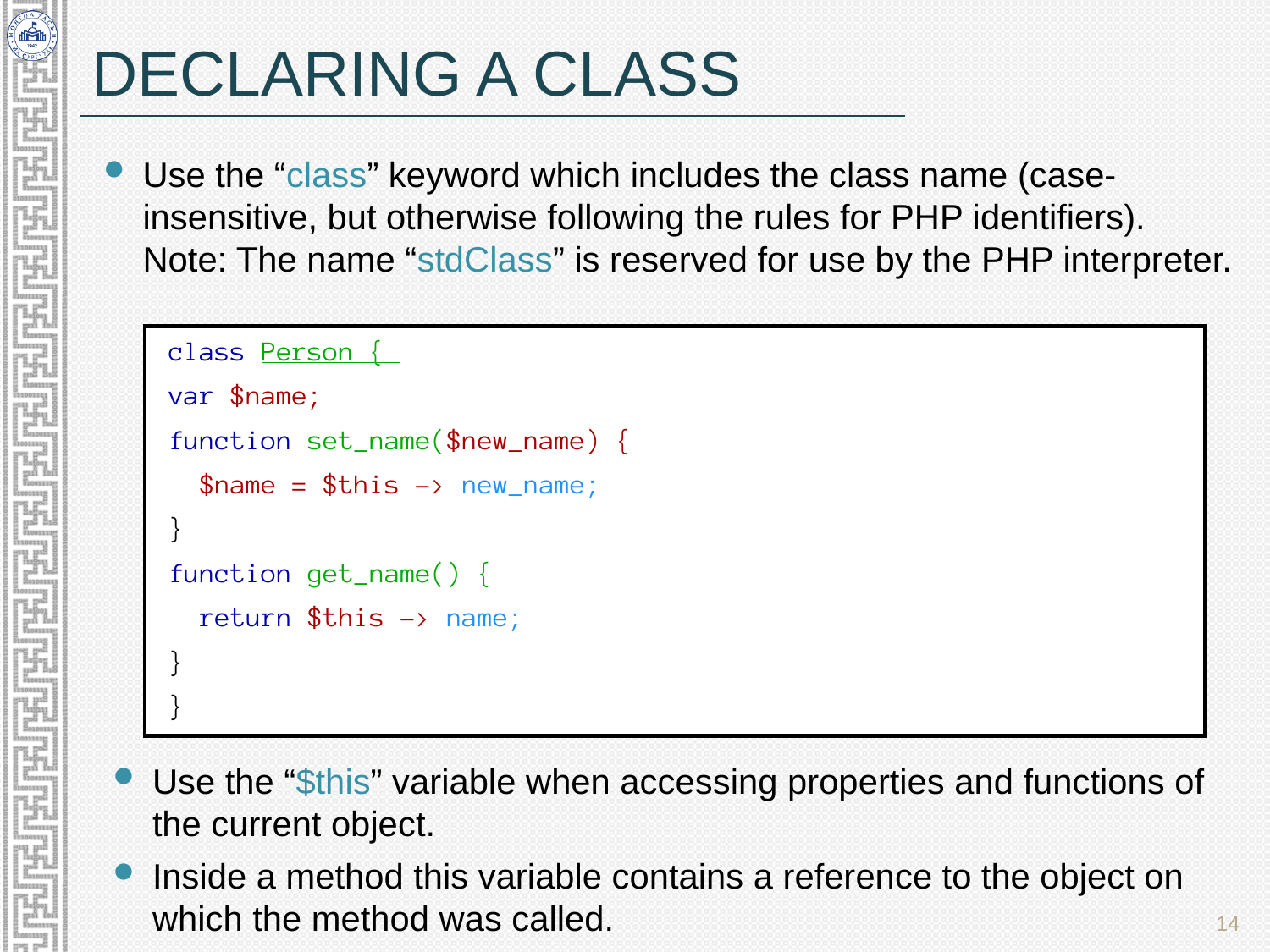

# Declaring a class
Use the “class” keyword which includes the class name (case-insensitive, but otherwise following the rules for PHP identifiers).  Note: The name “stdClass” is reserved for use by the PHP interpreter.
class Person {
var $name;
function set_name($new_name) {
  $name = $this -> new_name;
}
function get_name() {
  return $this -> name;
}
}
Use the “$this” variable when accessing properties and functions of the current object.
Inside a method this variable contains a reference to the object on which the method was called.
14